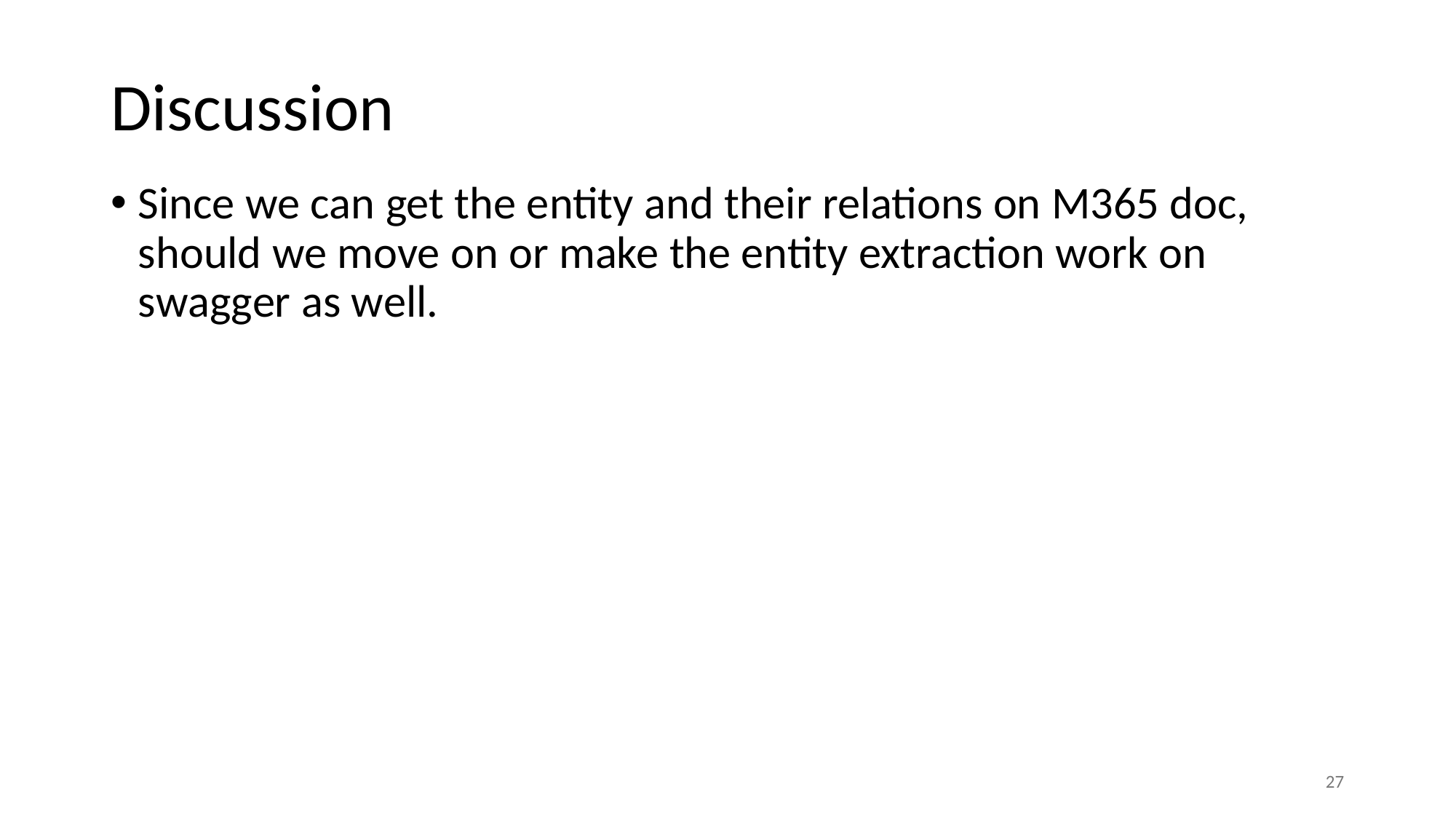

# Discussion
Since we can get the entity and their relations on M365 doc, should we move on or make the entity extraction work on swagger as well.
27